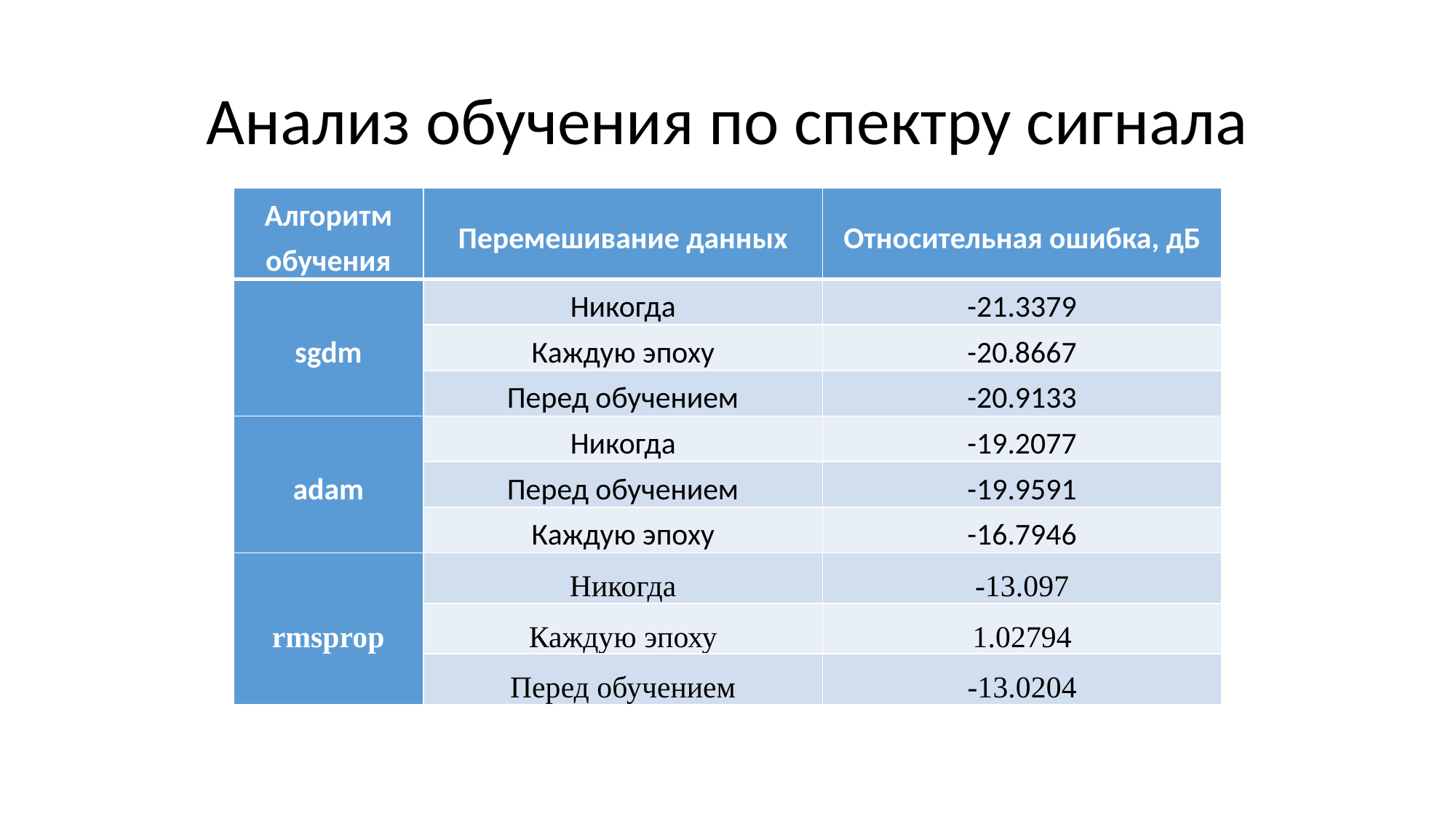

# Анализ обучения по спектру сигнала
| Алгоритм обучения | Перемешивание данных | Относительная ошибка, дБ |
| --- | --- | --- |
| sgdm | Никогда | -21.3379 |
|  | Каждую эпоху | -20.8667 |
|  | Перед обучением | -20.9133 |
| adam | Никогда | -19.2077 |
|  | Перед обучением | -19.9591 |
|  | Каждую эпоху | -16.7946 |
| rmsprop | Никогда | -13.097 |
|  | Каждую эпоху | 1.02794 |
|  | Перед обучением | -13.0204 |